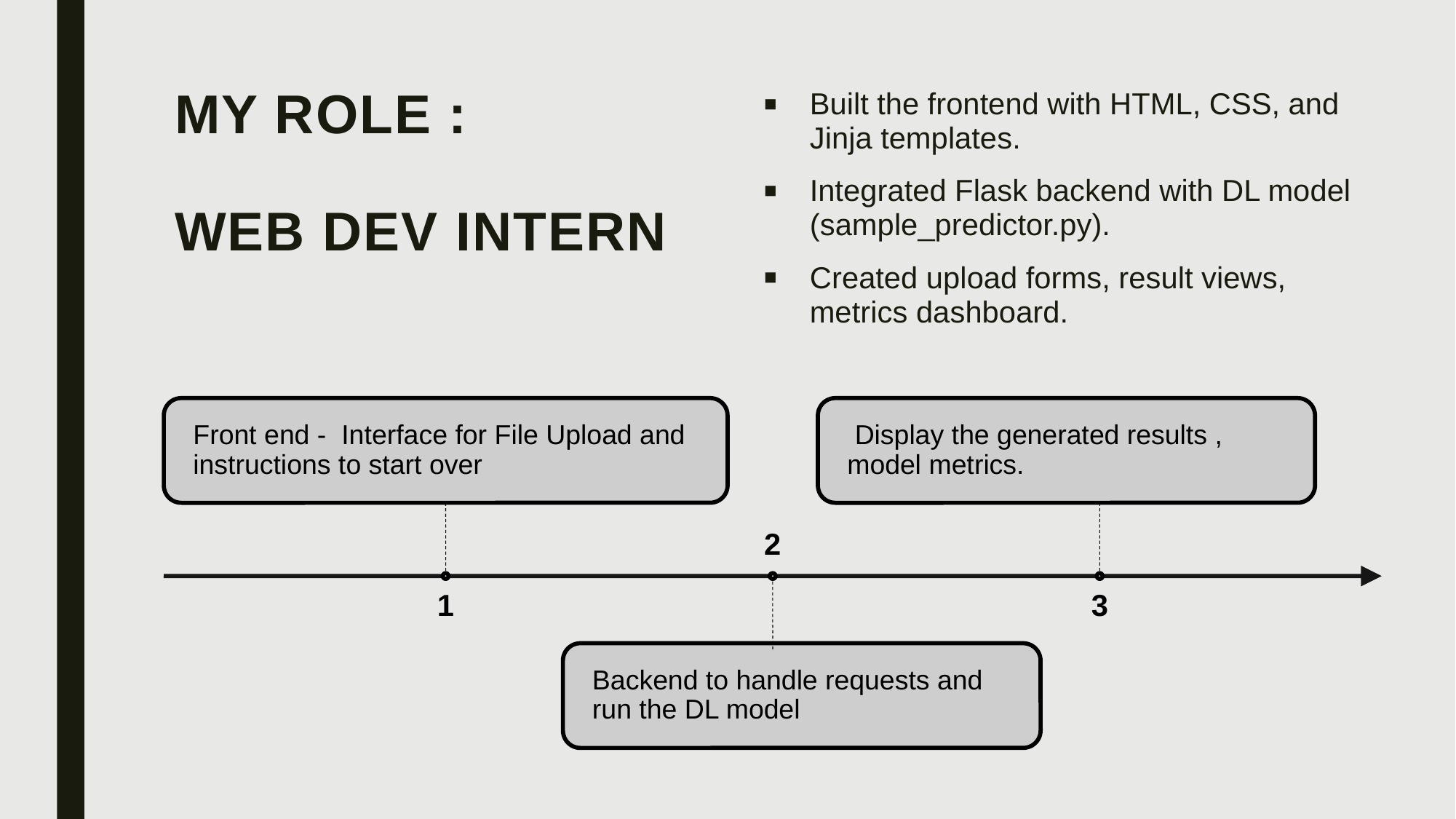

# My role : web dev intern
Built the frontend with HTML, CSS, and Jinja templates.
Integrated Flask backend with DL model (sample_predictor.py).
Created upload forms, result views, metrics dashboard.
1
Front end -  Interface for File Upload and instructions to start over
2
Backend to handle requests and  run the DL model
3
 Display the generated results , model metrics.